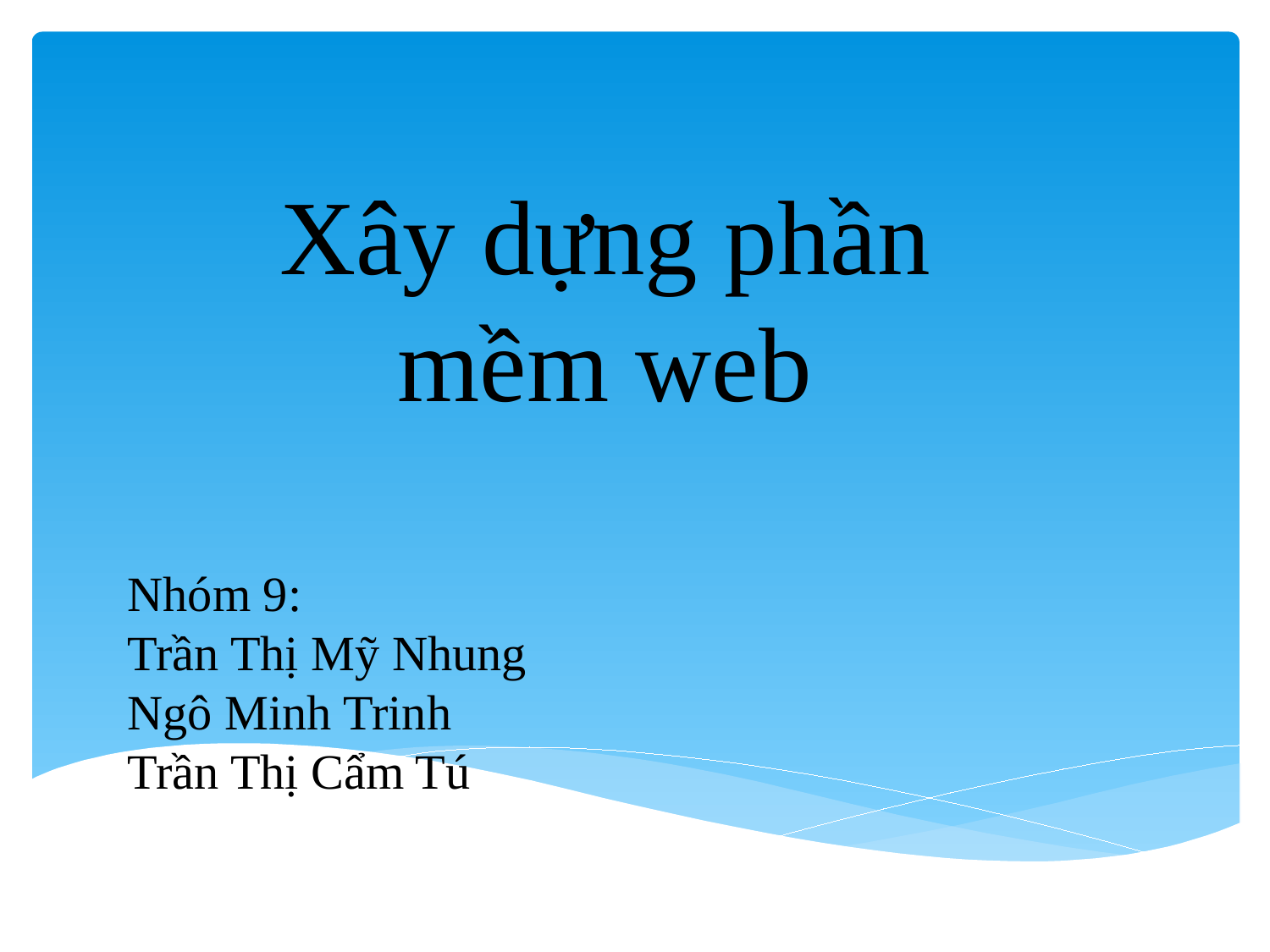

Xây dựng phần mềm web
Nhóm 9:
Trần Thị Mỹ Nhung
Ngô Minh Trinh
Trần Thị Cẩm Tú